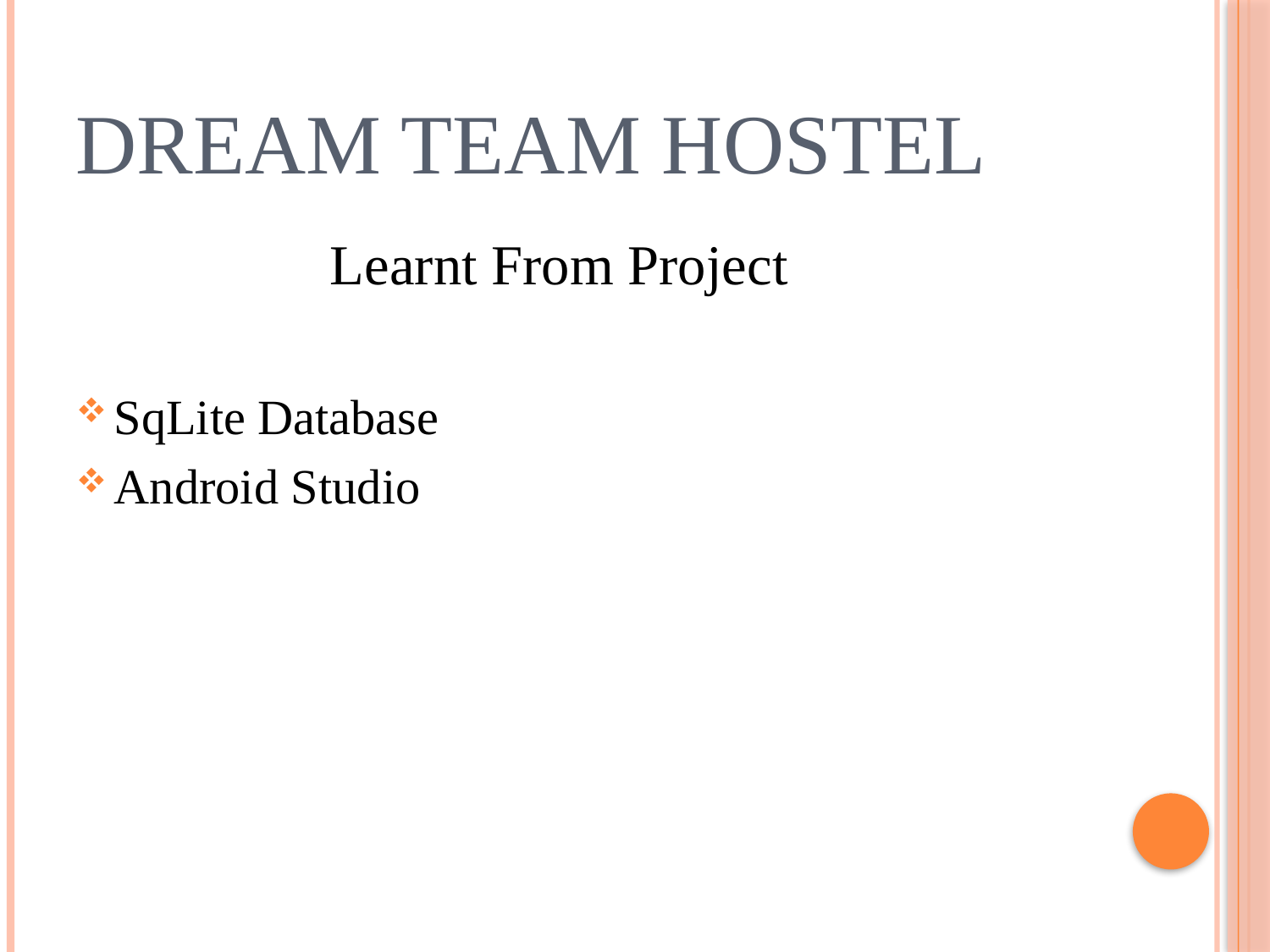

# Dream Team hostel
 		Learnt From Project

SqLite Database
Android Studio